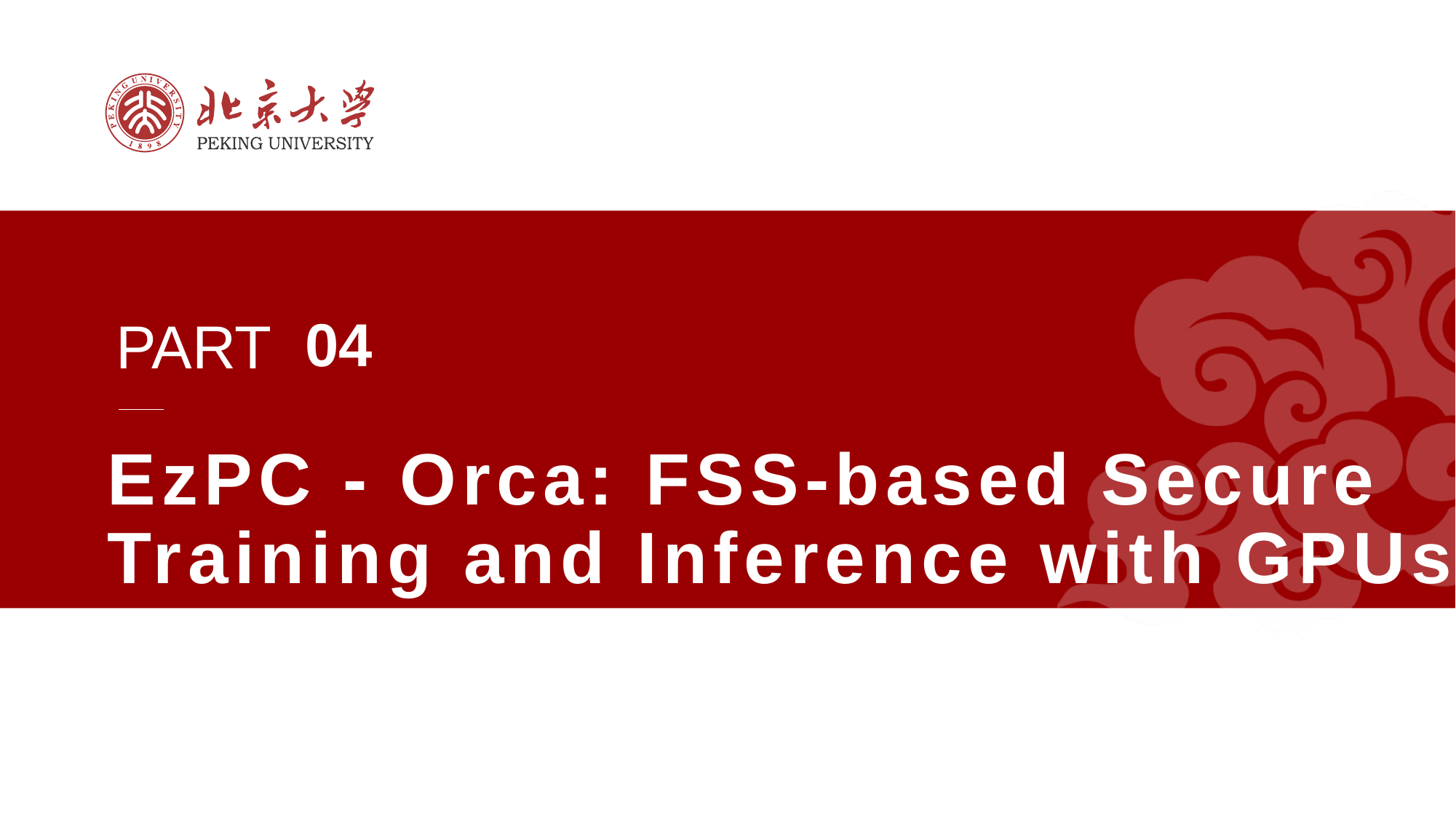

04
EzPC - Orca: FSS-based Secure Training and Inference with GPUs